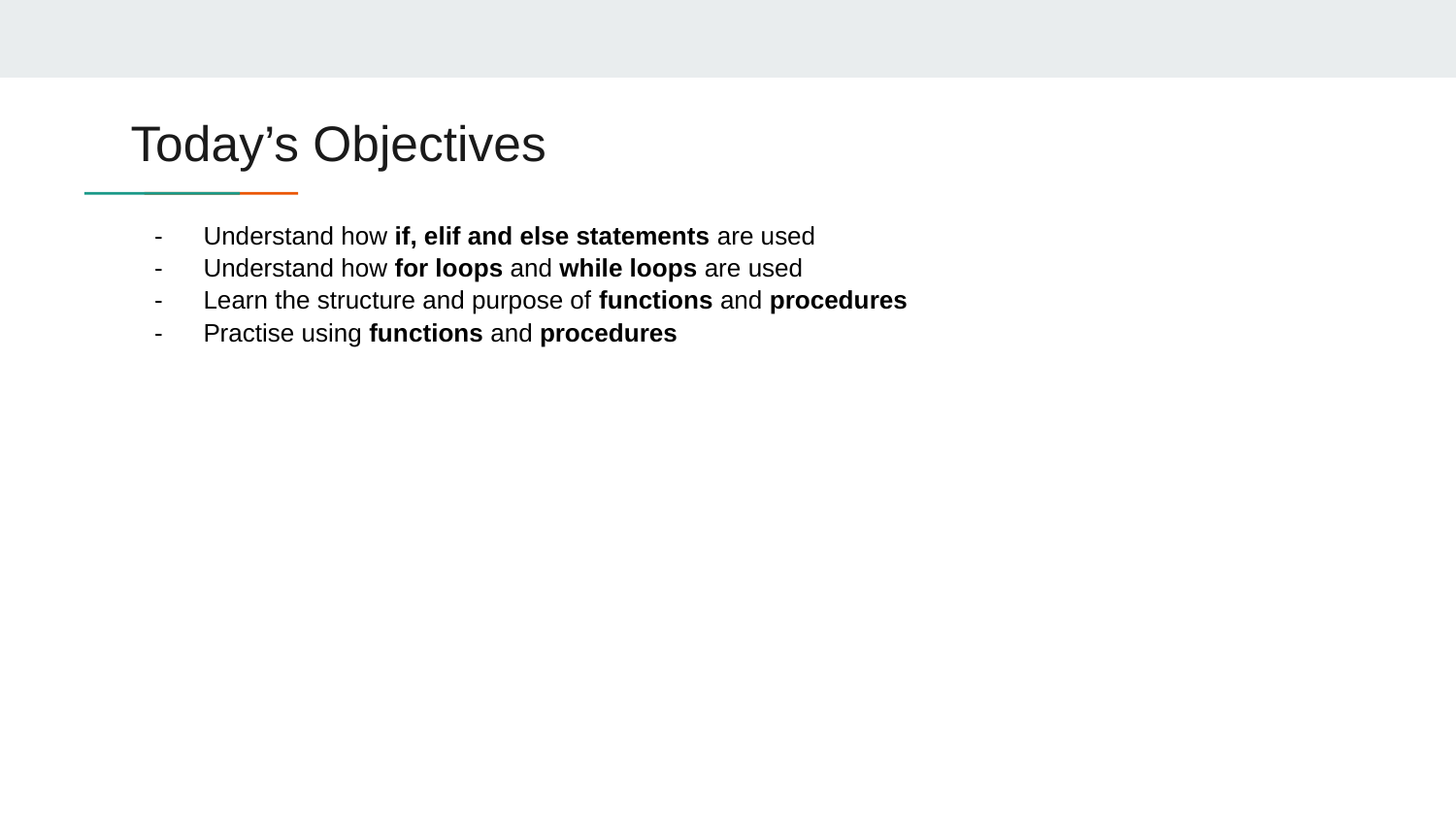

# Today’s Objectives
Understand how if, elif and else statements are used
Understand how for loops and while loops are used
Learn the structure and purpose of functions and procedures
Practise using functions and procedures